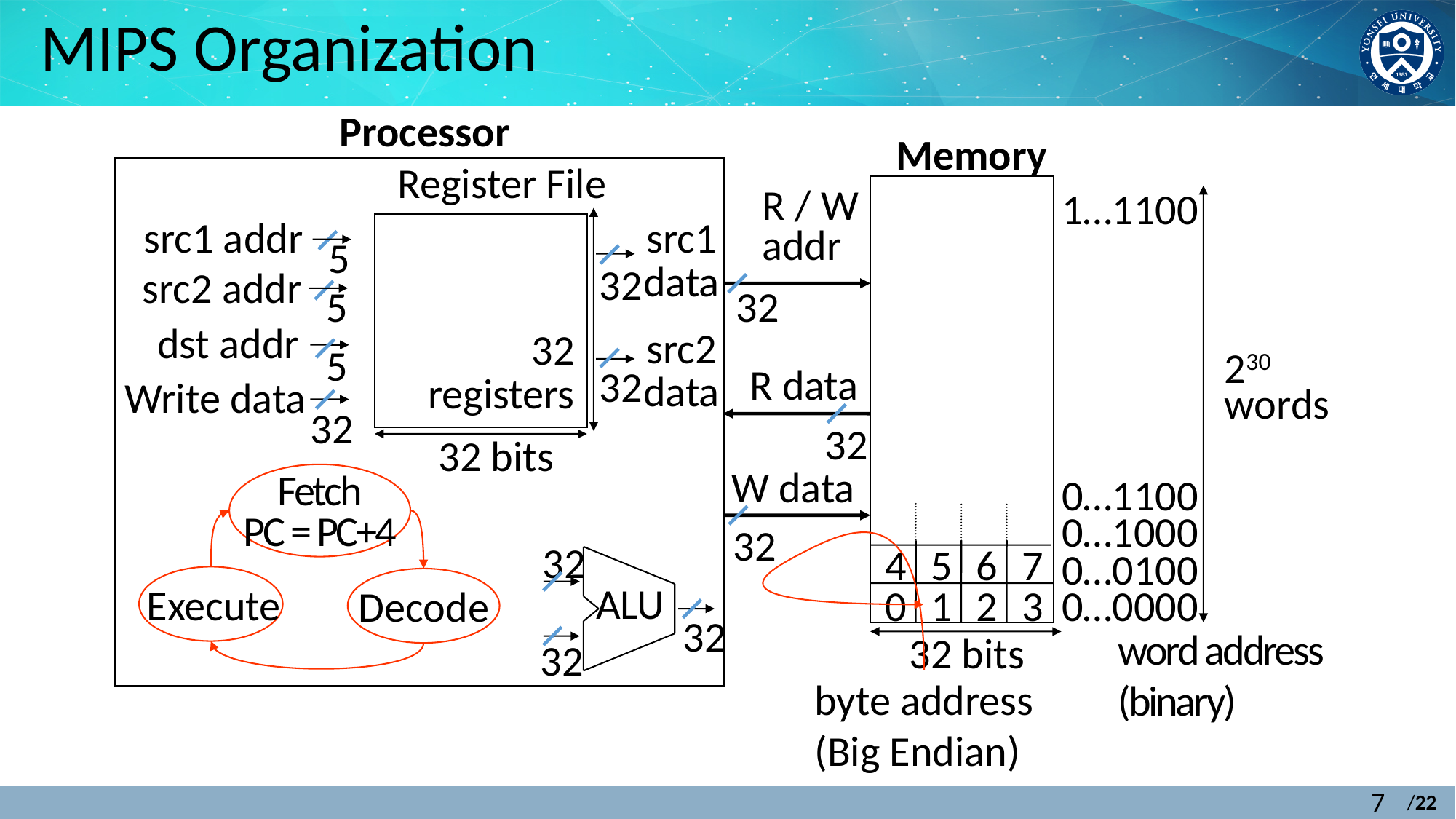

# MIPS Organization
Processor
Memory

Register File

1…1100
R / W
addr

src1 addr
src1
data
5

32
src2 addr

5
32

dst addr
src2
data
32
registers
5

230
words
R data
32

Write data

32

32

32 bits
W data

0…1100
Fetch
PC = PC+4
0…1000

32
32
4
5
6
7
0…0100

Execute
ALU
Decode
0…0000
0
1
2
3

32

word address
(binary)
32 bits

32

byte address
(Big Endian)
7